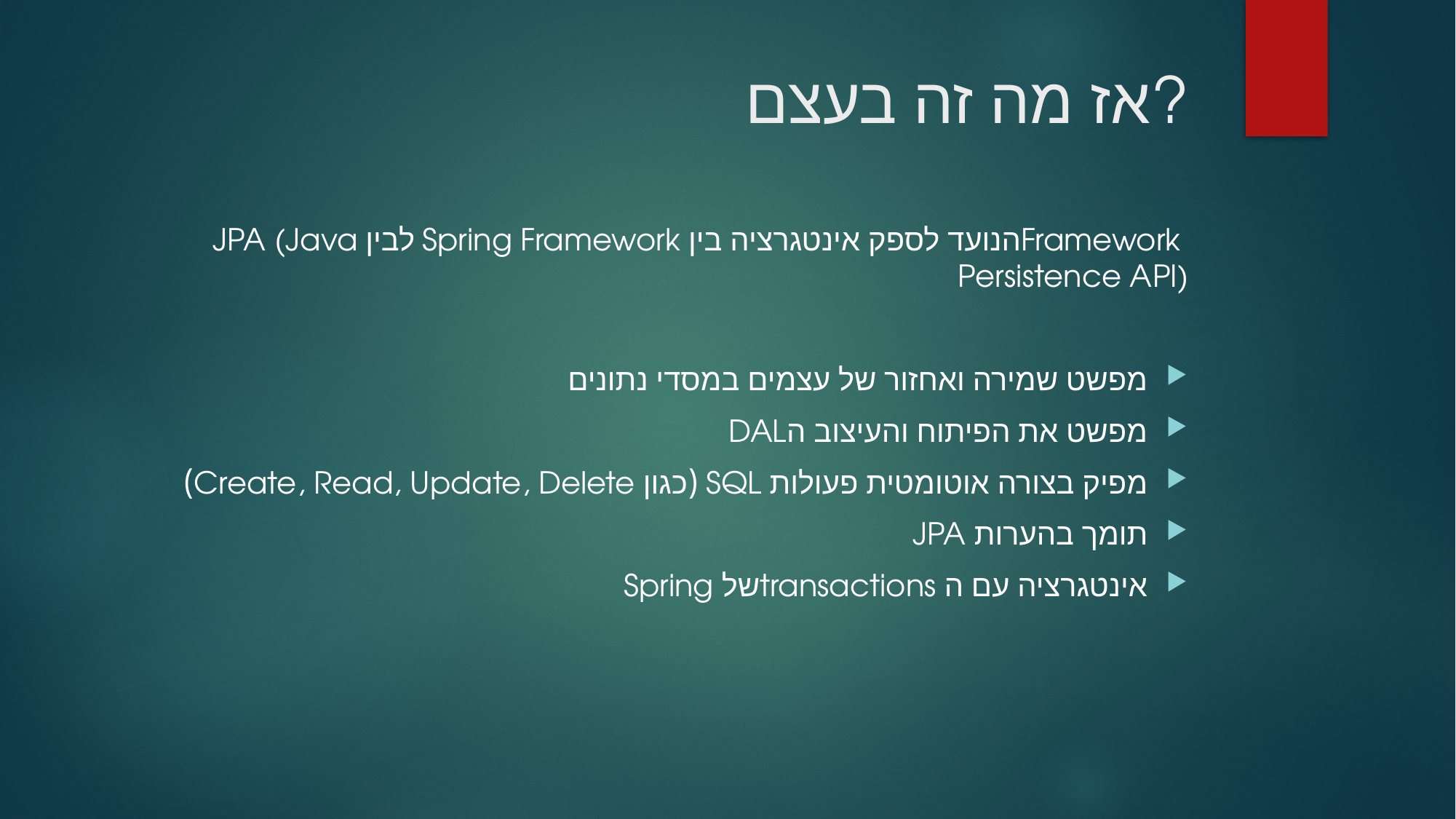

# אז מה זה בעצם?
 Frameworkהנועד לספק אינטגרציה בין Spring Framework לבין JPA (Java Persistence API)

מפשט שמירה ואחזור של עצמים במסדי נתונים
מפשט את הפיתוח והעיצוב הDAL
מפיק בצורה אוטומטית פעולות SQL (כגון Create, Read, Update, Delete)
תומך בהערות JPA
אינטגרציה עם ה transactionsשל Spring